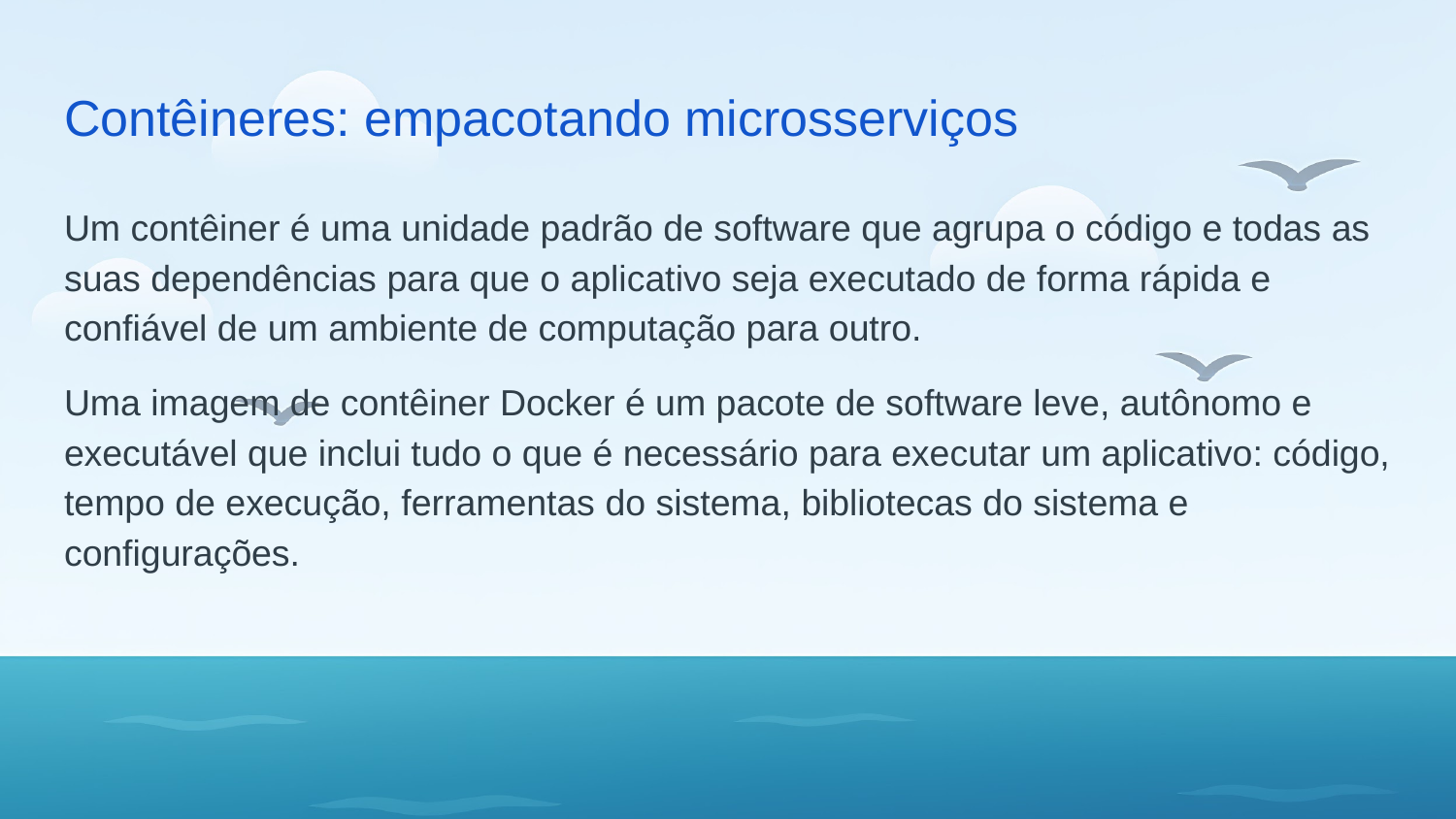

# Contêineres: empacotando microsserviços
Um contêiner é uma unidade padrão de software que agrupa o código e todas as suas dependências para que o aplicativo seja executado de forma rápida e confiável de um ambiente de computação para outro.
Uma imagem de contêiner Docker é um pacote de software leve, autônomo e executável que inclui tudo o que é necessário para executar um aplicativo: código, tempo de execução, ferramentas do sistema, bibliotecas do sistema e configurações.